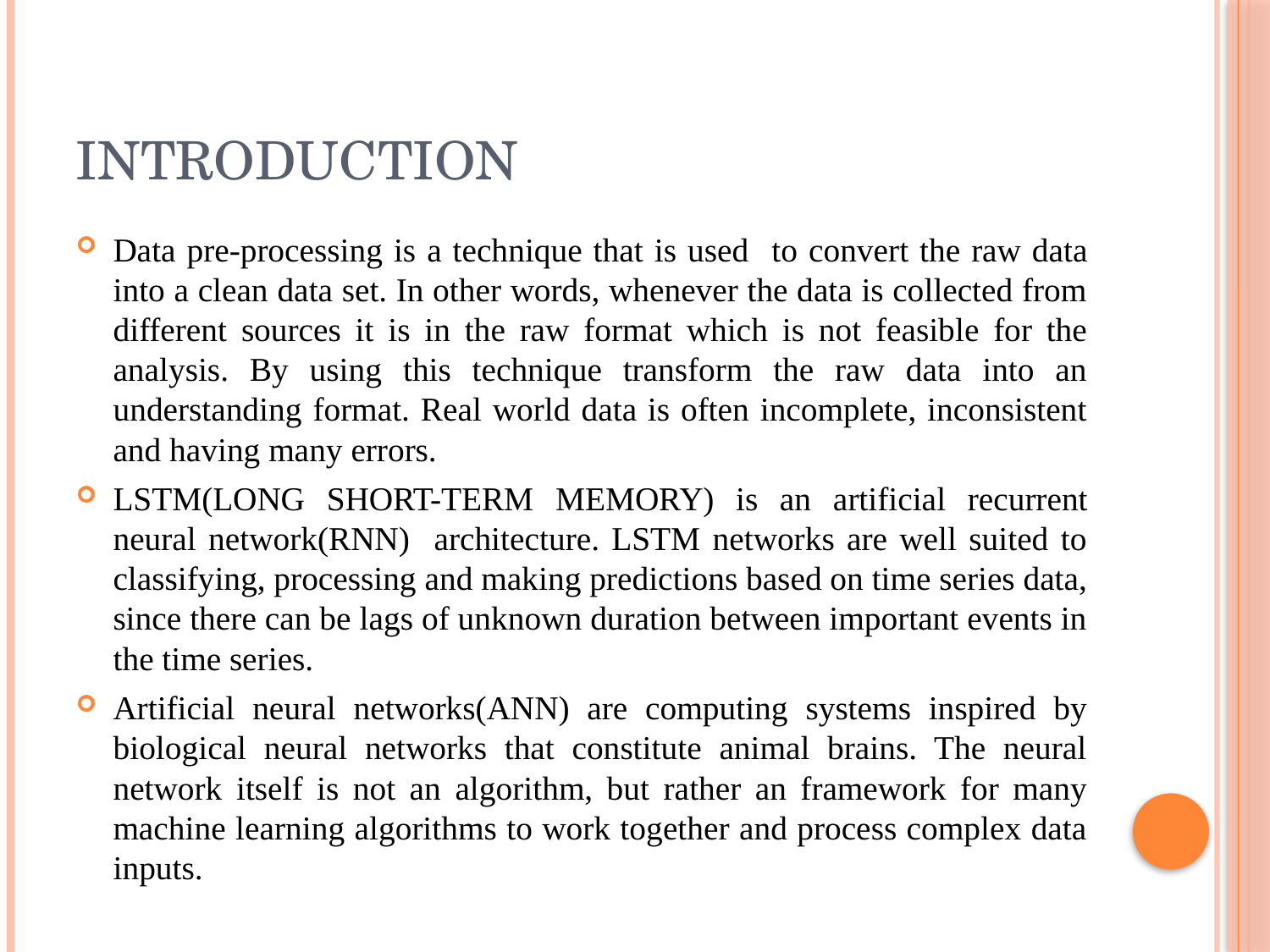

# Introduction
Data pre-processing is a technique that is used  to convert the raw data into a clean data set. In other words, whenever the data is collected from different sources it is in the raw format which is not feasible for the analysis. By using this technique transform the raw data into an understanding format. Real world data is often incomplete, inconsistent and having many errors.
LSTM(LONG SHORT-TERM MEMORY) is an artificial recurrent neural network(RNN)  architecture. LSTM networks are well suited to classifying, processing and making predictions based on time series data, since there can be lags of unknown duration between important events in the time series.
Artificial neural networks(ANN) are computing systems inspired by biological neural networks that constitute animal brains. The neural network itself is not an algorithm, but rather an framework for many machine learning algorithms to work together and process complex data inputs.